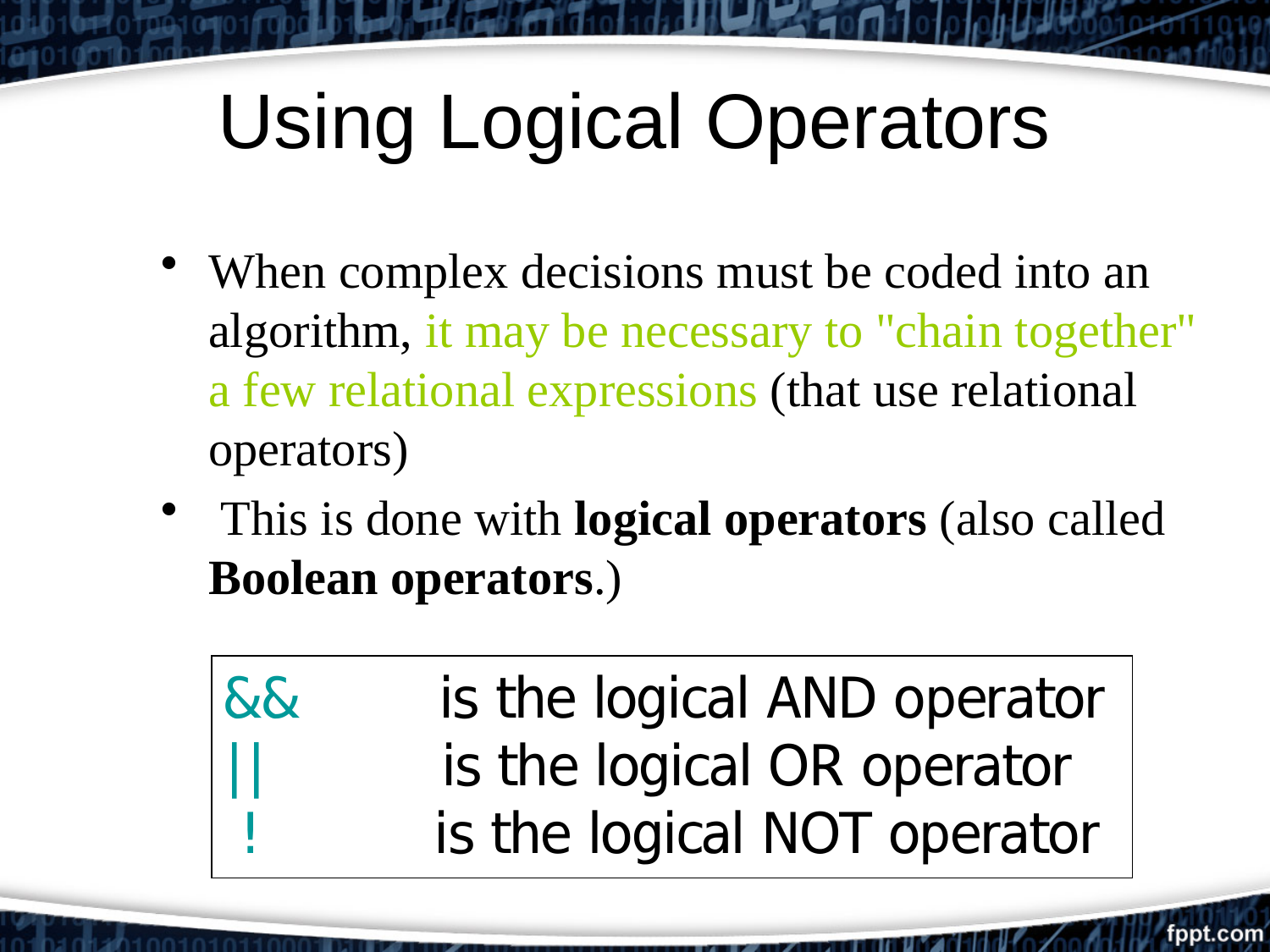

# Using Logical Operators
When complex decisions must be coded into an algorithm, it may be necessary to "chain together" a few relational expressions (that use relational operators)
 This is done with logical operators (also called Boolean operators.)
&&        is the logical AND operator
||          is the logical OR operator
 !          is the logical NOT operator